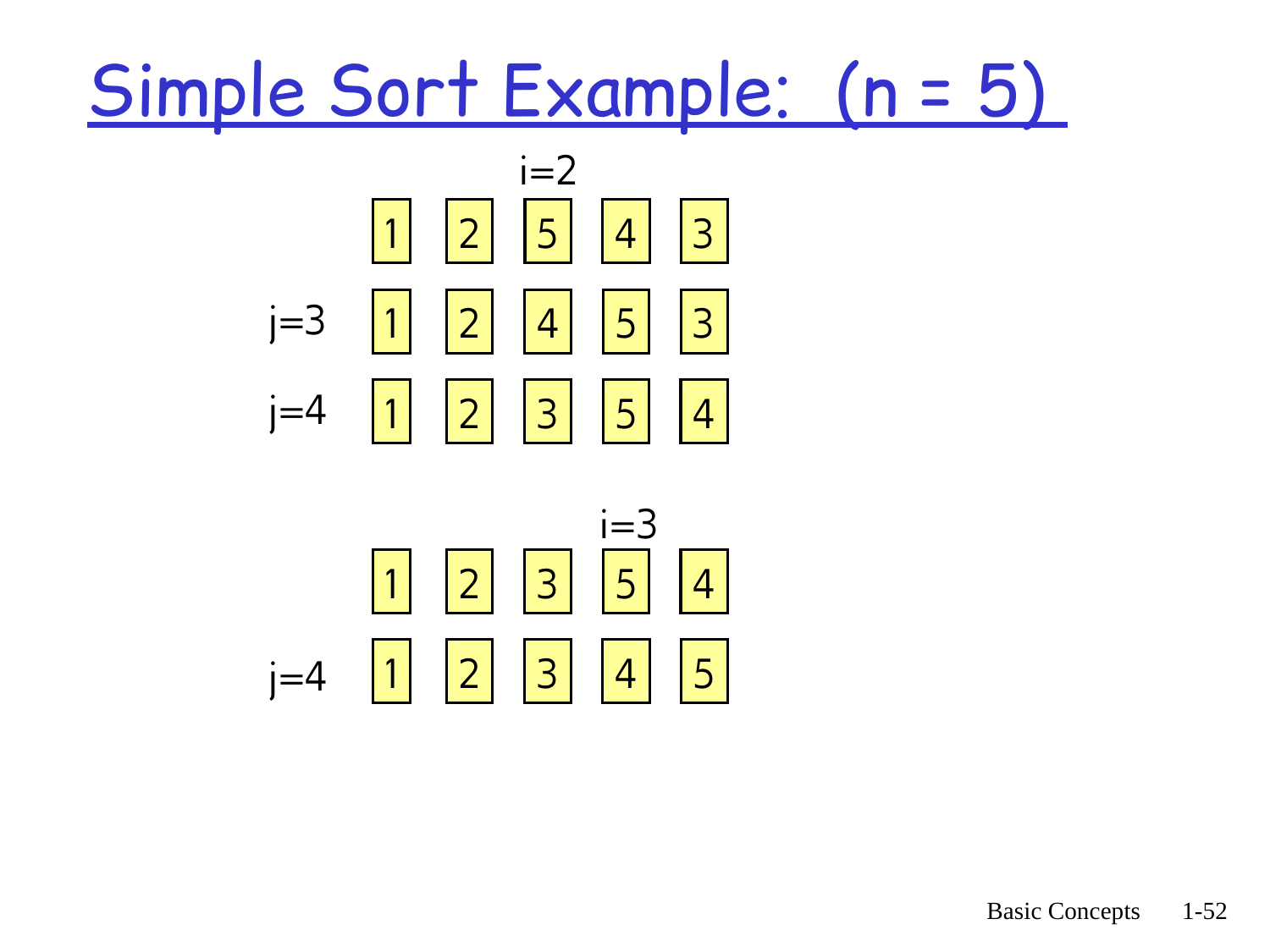

# Simple Sort Example:  (n = 5)
i=2
1
2
5
4
3

j=3
1
2
4
5
3

j=4
1
2
3
5
4

i=3
1
2
3
5
4

1
2
3
4
5
j=4
Basic Concepts
1-52